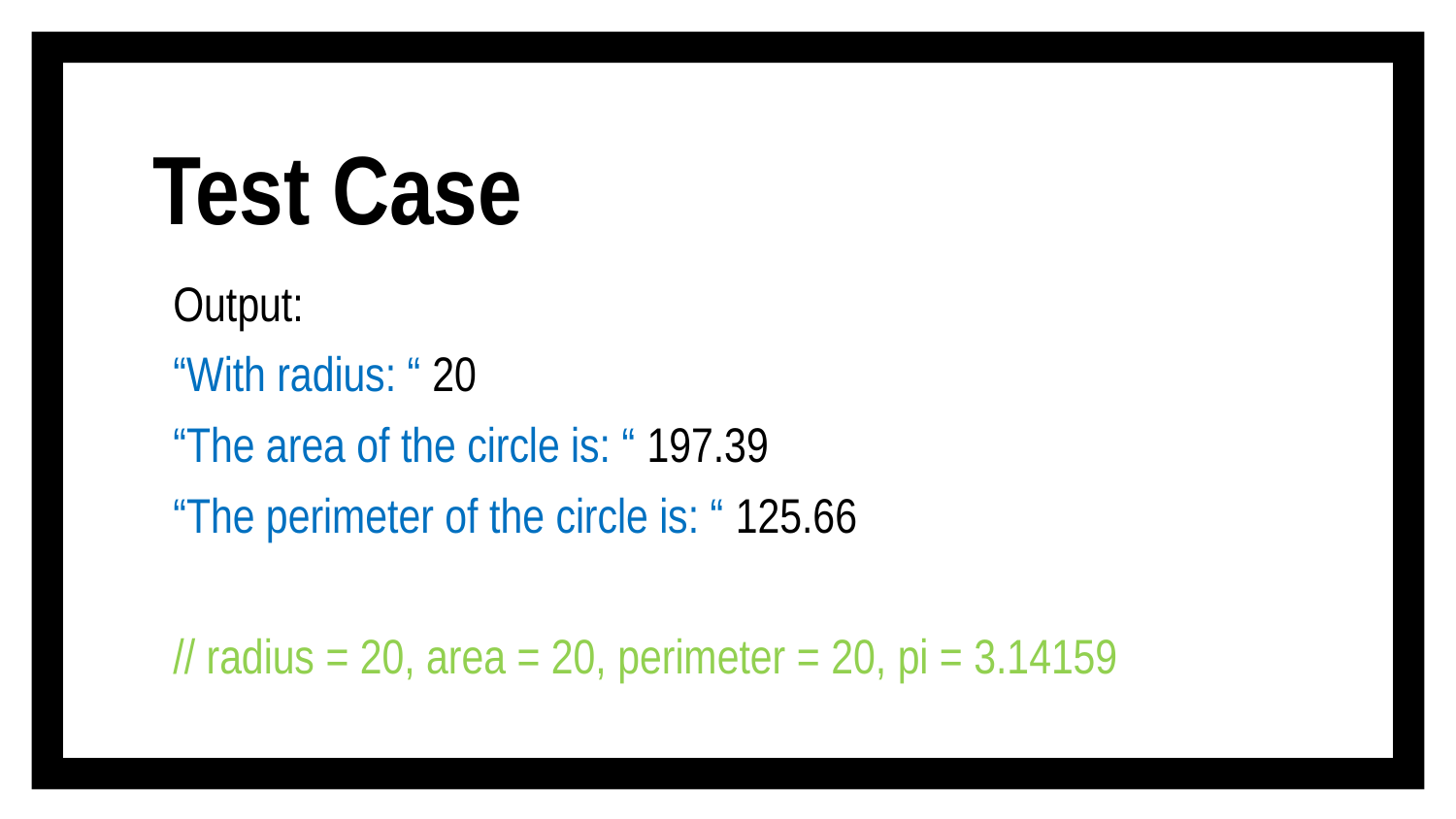

# Test Case
Output:
“With radius: “ 20
“The area of the circle is: “ 197.39
“The perimeter of the circle is: “ 125.66

// radius = 20, area = 20, perimeter = 20, pi = 3.14159